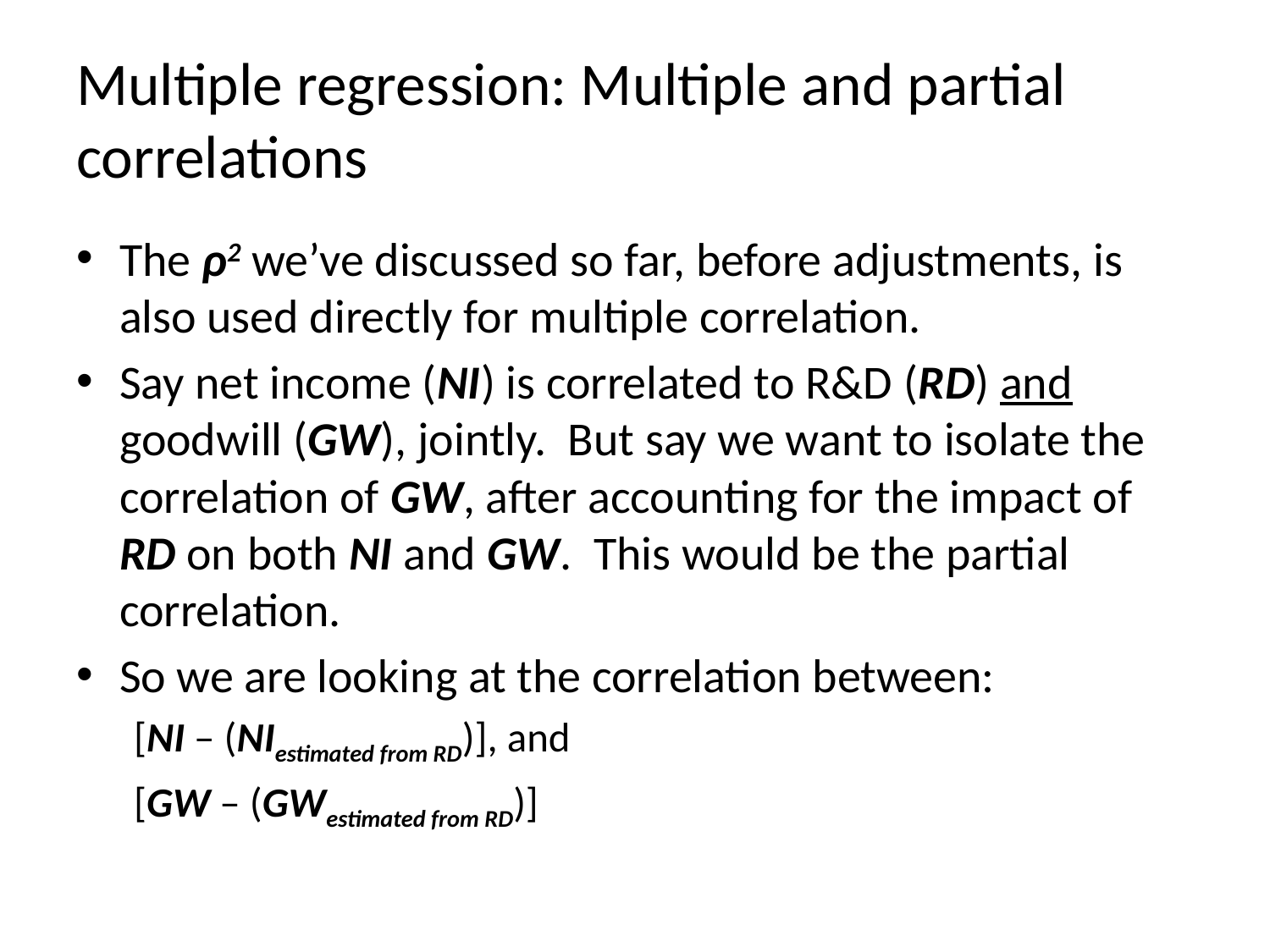

# Multiple regression: Multiple and partial correlations
The ρ2 we’ve discussed so far, before adjustments, is also used directly for multiple correlation.
Say net income (NI) is correlated to R&D (RD) and goodwill (GW), jointly.  But say we want to isolate the correlation of GW, after accounting for the impact of RD on both NI and GW.  This would be the partial correlation.
So we are looking at the correlation between:
[NI – (NIestimated from RD)], and
[GW – (GWestimated from RD)]